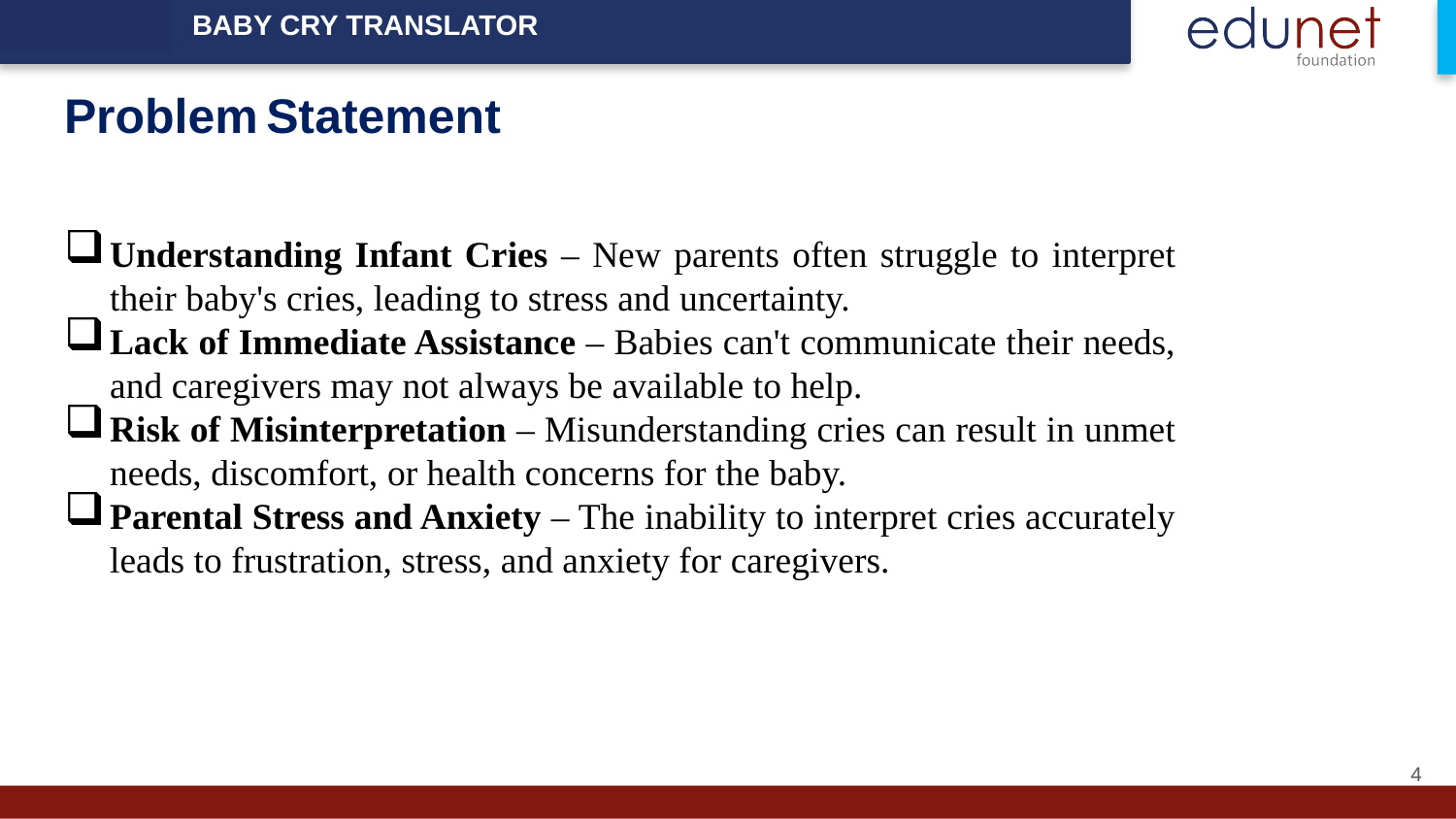

BABY CRY TRANSLATOR
# Problem Statement

Understanding Infant Cries – New parents often struggle to interpret their baby's cries, leading to stress and uncertainty.
Lack of Immediate Assistance – Babies can't communicate their needs, and caregivers may not always be available to help.
Risk of Misinterpretation – Misunderstanding cries can result in unmet needs, discomfort, or health concerns for the baby.
Parental Stress and Anxiety – The inability to interpret cries accurately leads to frustration, stress, and anxiety for caregivers.
4